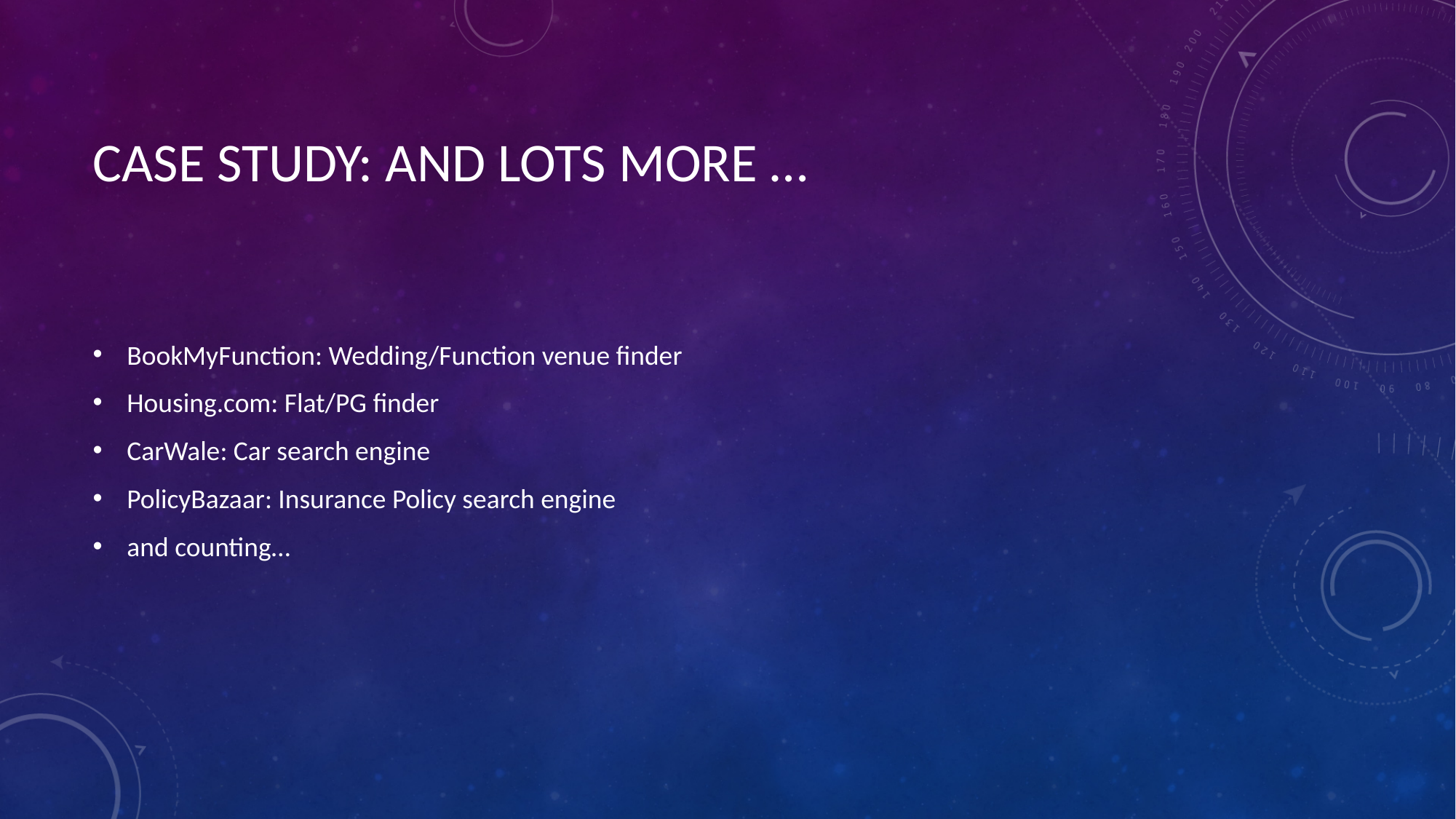

# cASE STUDY: And lots more …
BookMyFunction: Wedding/Function venue finder
Housing.com: Flat/PG finder
CarWale: Car search engine
PolicyBazaar: Insurance Policy search engine
and counting…